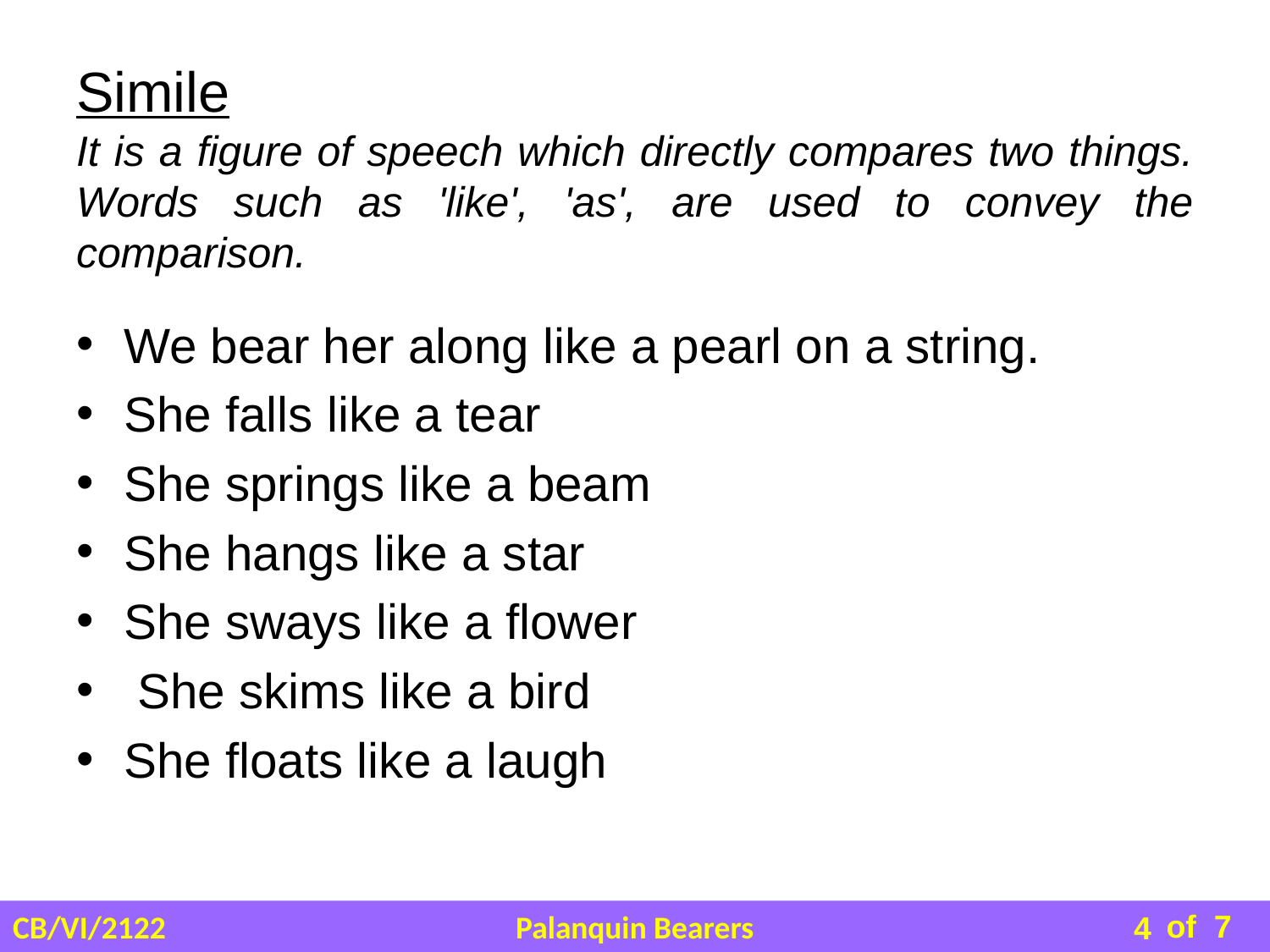

# Simile It is a figure of speech which directly compares two things. Words such as 'like', 'as', are used to convey the comparison.

We bear her along like a pearl on a string.
She falls like a tear
She springs like a beam
She hangs like a star
She sways like a flower
 She skims like a bird
She floats like a laugh

4